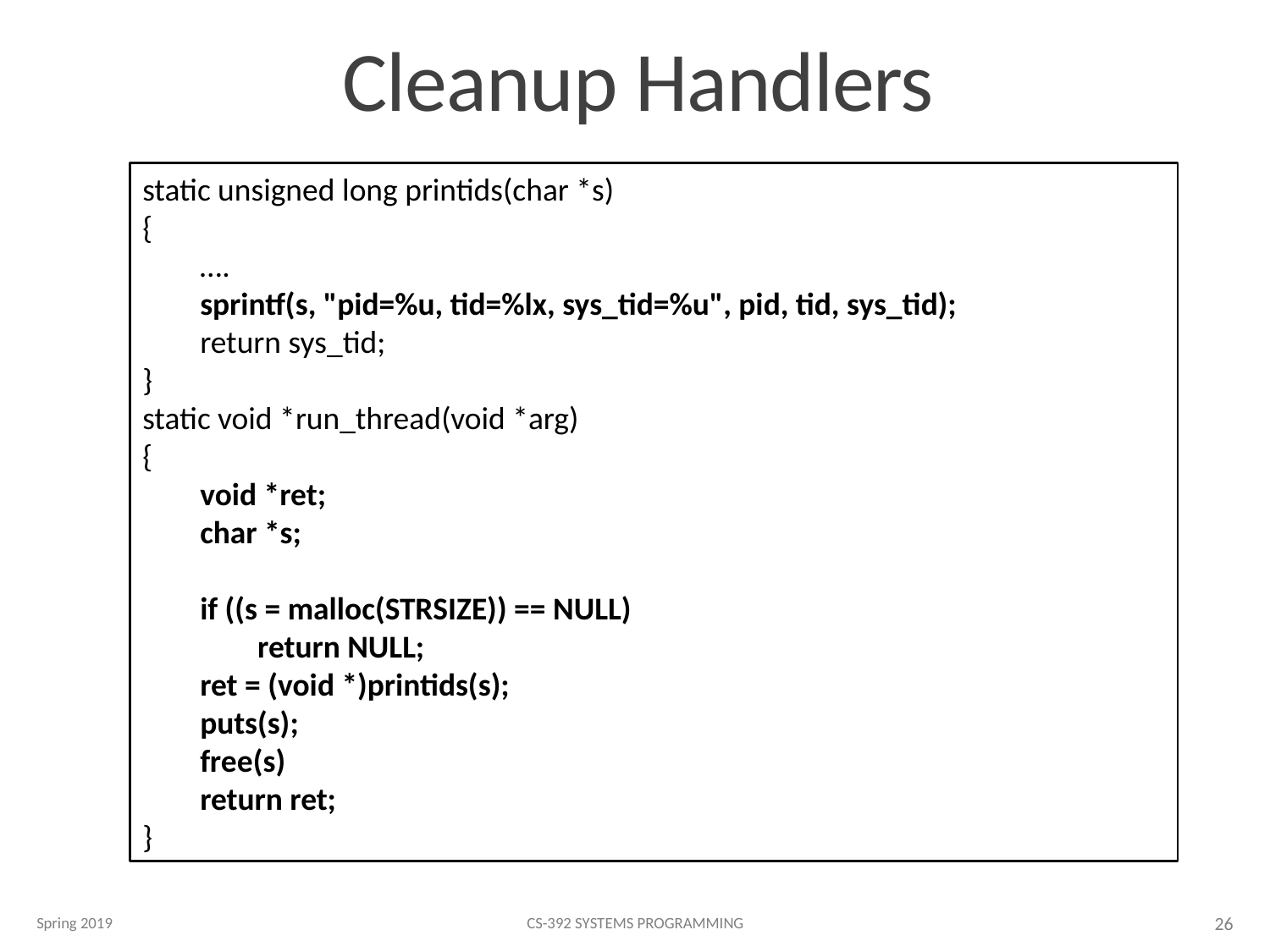

# Cleanup Handlers
static unsigned long printids(char *s)
{
        ….
        sprintf(s, "pid=%u, tid=%lx, sys_tid=%u", pid, tid, sys_tid);
        return sys_tid;
}
static void *run_thread(void *arg)
{
        void *ret;
        char *s;

        if ((s = malloc(STRSIZE)) == NULL)
                return NULL;
        ret = (void *)printids(s);
        puts(s);
        free(s)
        return ret;
}
Spring 2019
CS-392 Systems Programming
26